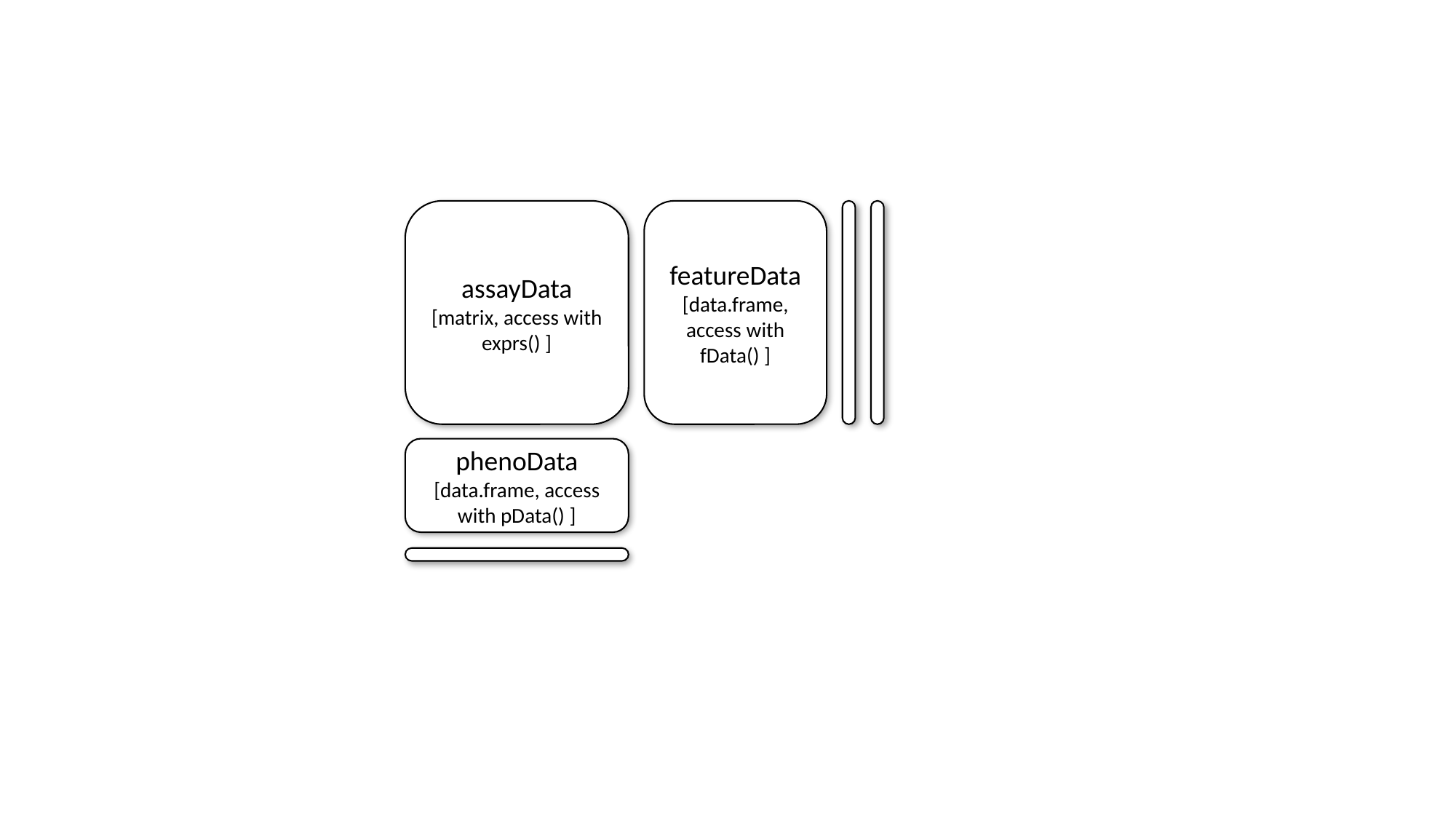

assayData
[matrix, access with exprs() ]
featureData
[data.frame, access with fData() ]

phenoData
[data.frame, access with pData() ]